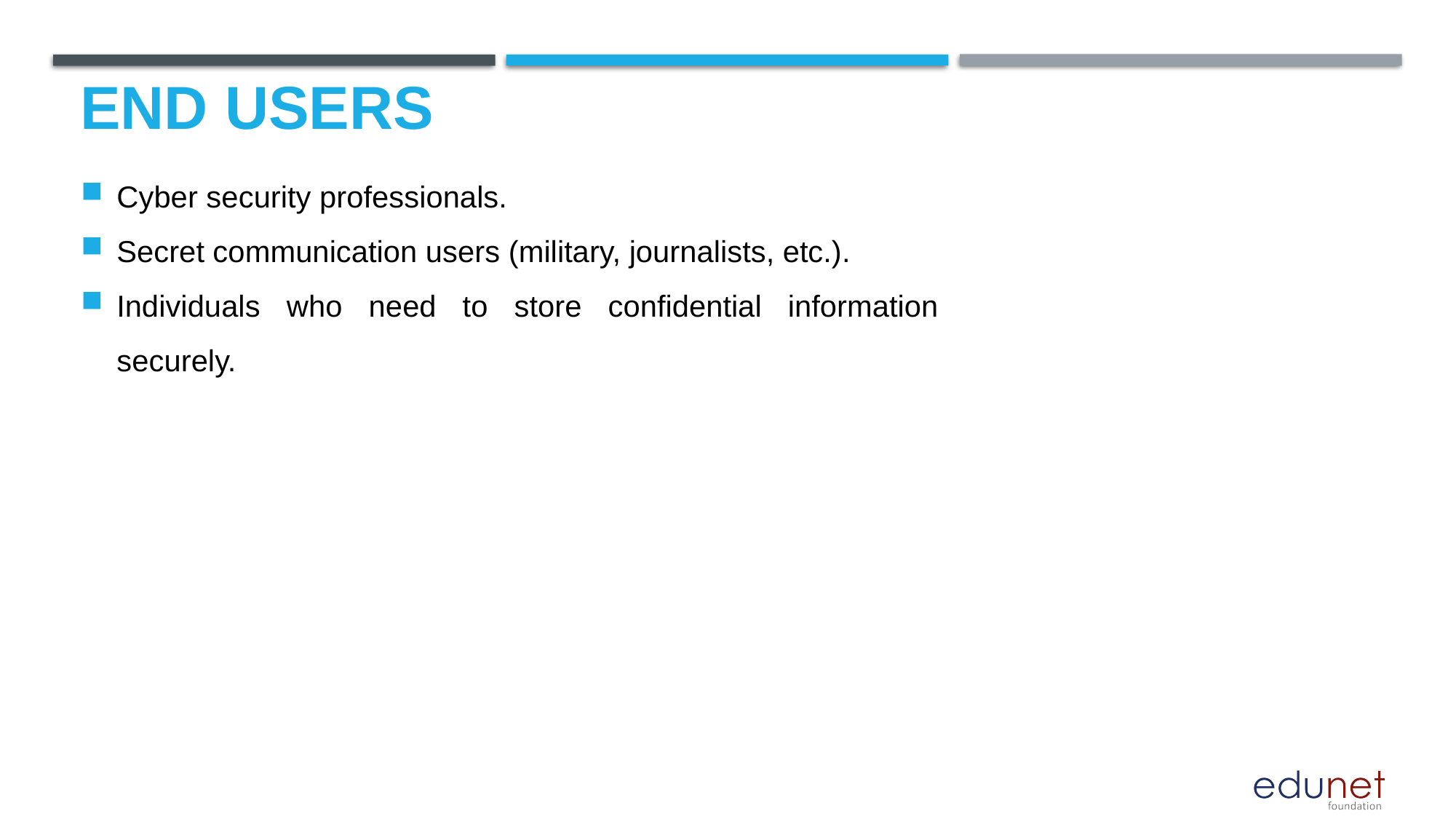

# End users

Cyber security professionals.
Secret communication users (military, journalists, etc.).
Individuals who need to store confidential information securely.